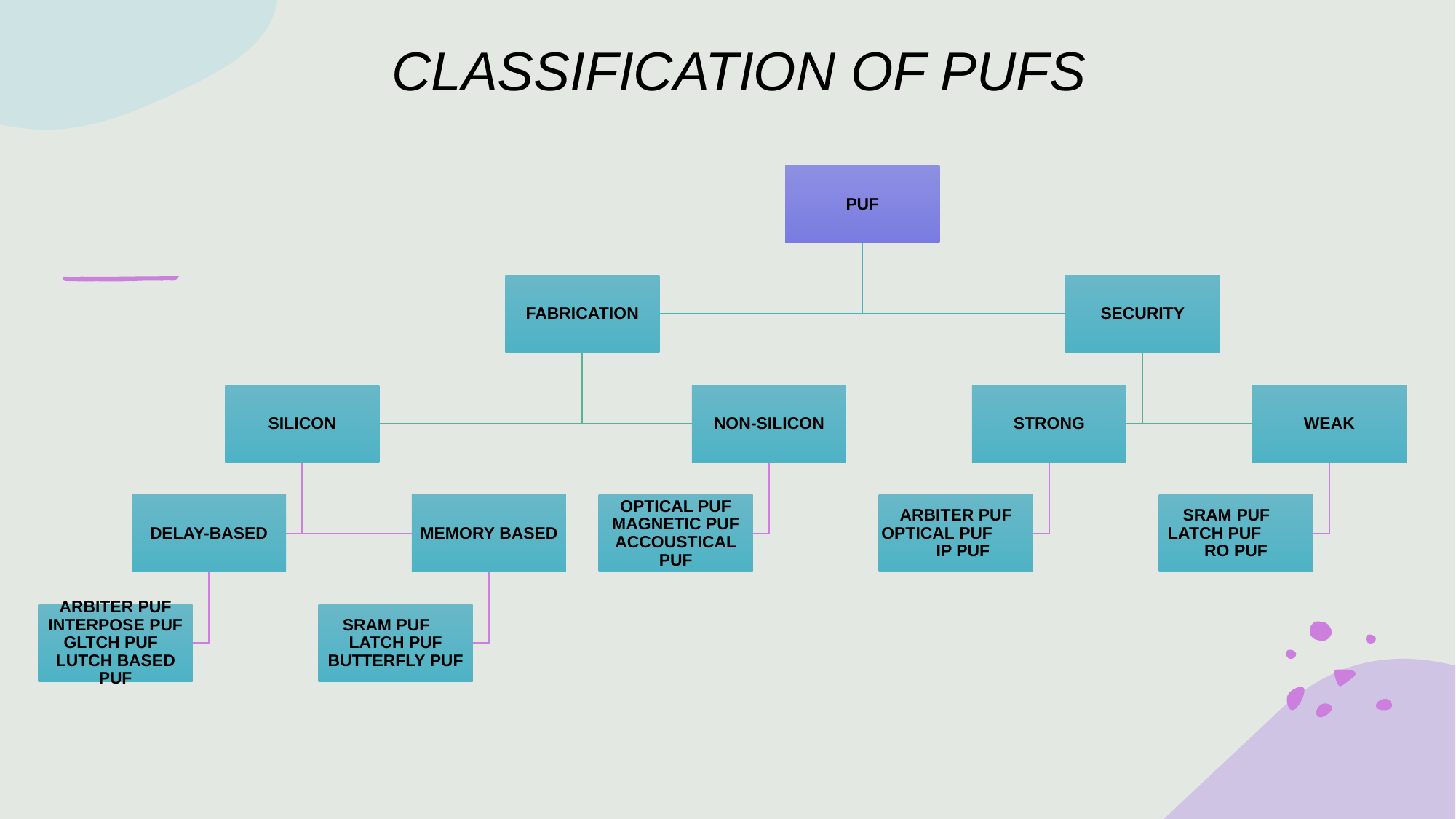

# CLASSIFICATION OF PUFS
PUF
FABRICATION
SILICON
DELAY-BASED
ARBITER PUF INTERPOSE PUF GLTCH PUF   LUTCH BASED PUF
MEMORY BASED
SRAM PUF     LATCH PUF BUTTERFLY PUF
NON-SILICON
OPTICAL PUF MAGNETIC PUF ACCOUSTICAL PUF
SECURITY
STRONG
ARBITER PUF OPTICAL PUF            IP PUF
WEAK
SRAM PUF     LATCH PUF          RO PUF